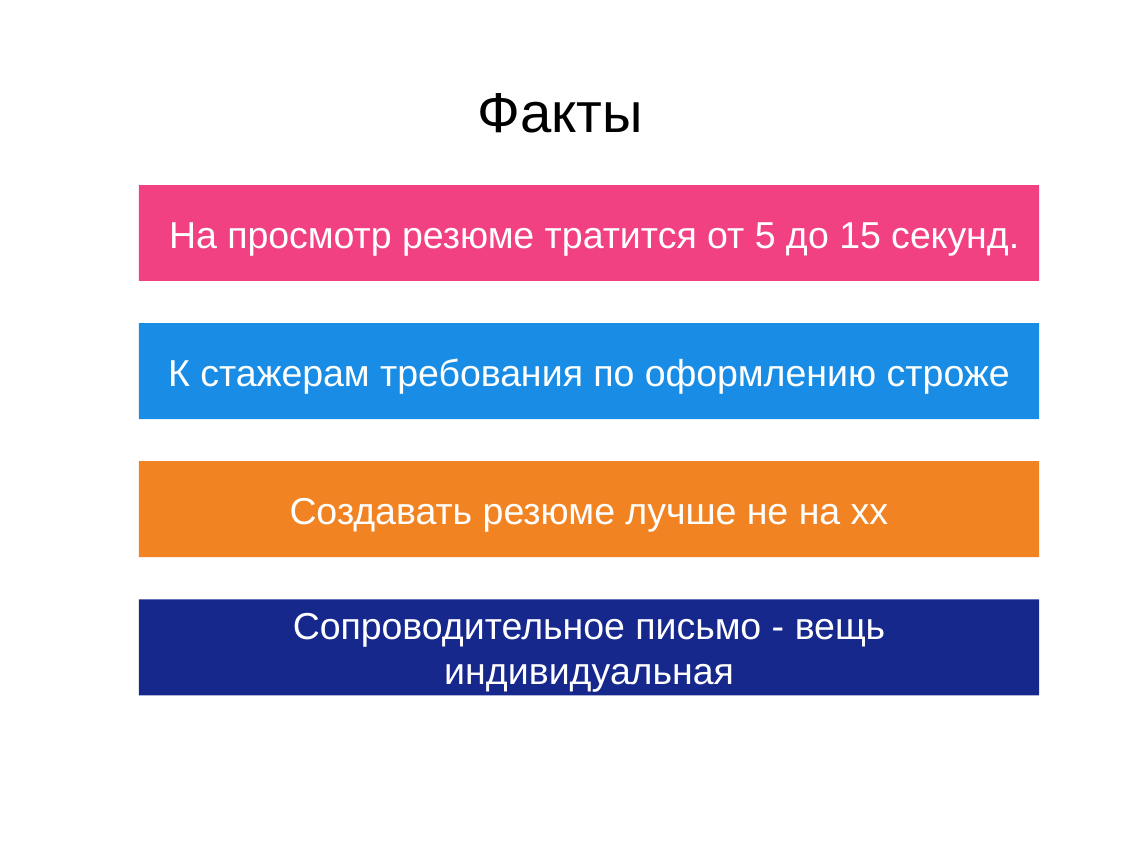

# Факты
На просмотр резюме тратится от 5 до 15 секунд.
К стажерам требования по оформлению строже
Создавать резюме лучше не на хх
Сопроводительное письмо - вещь индивидуальная